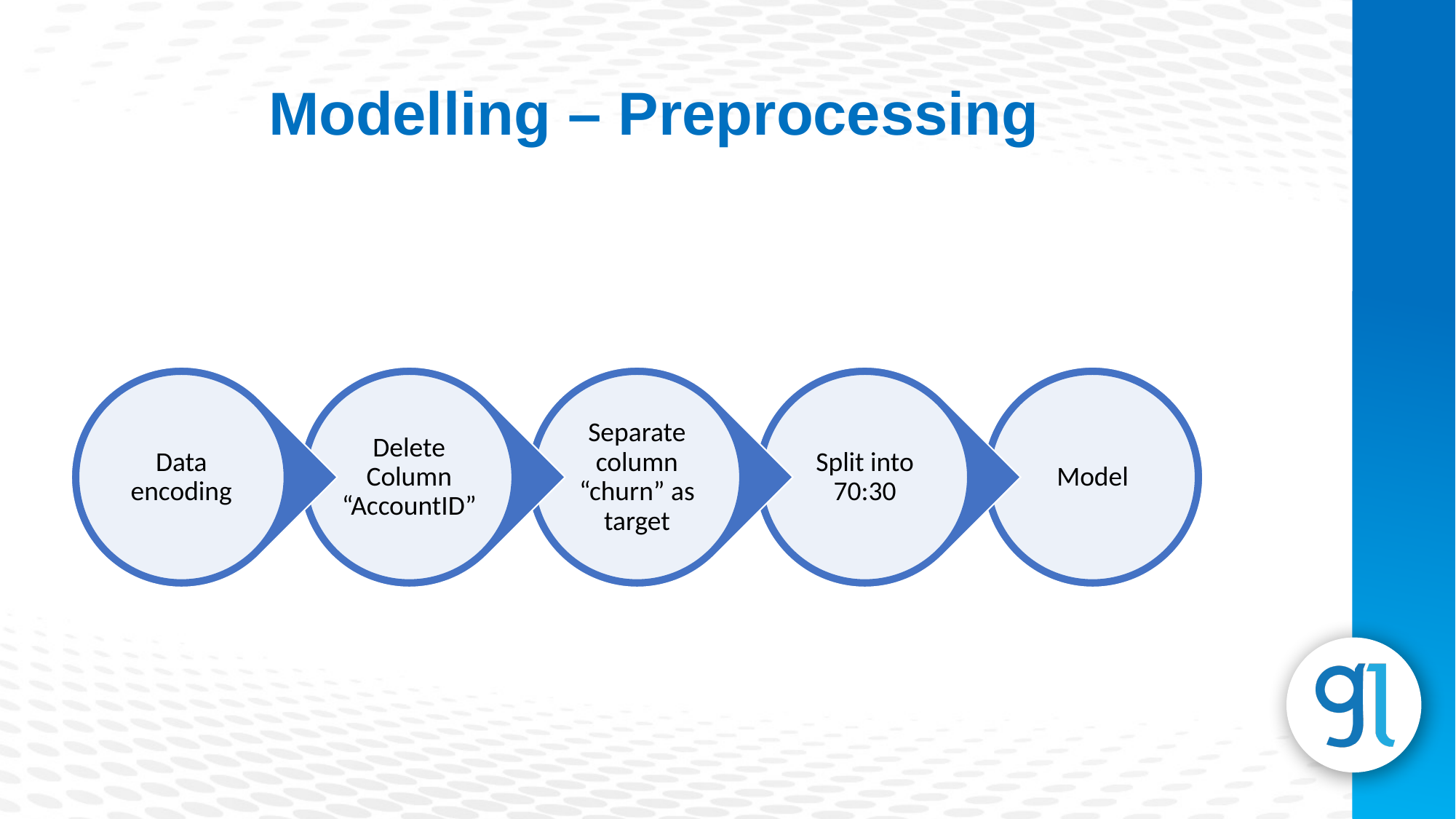

Modelling – Preprocessing
Model
Split into 70:30
Separate column “churn” as target
Delete Column “AccountID”
Data encoding
Subheading

Lorem Ipsum is simply dummy text of the printing and typesetting industry.